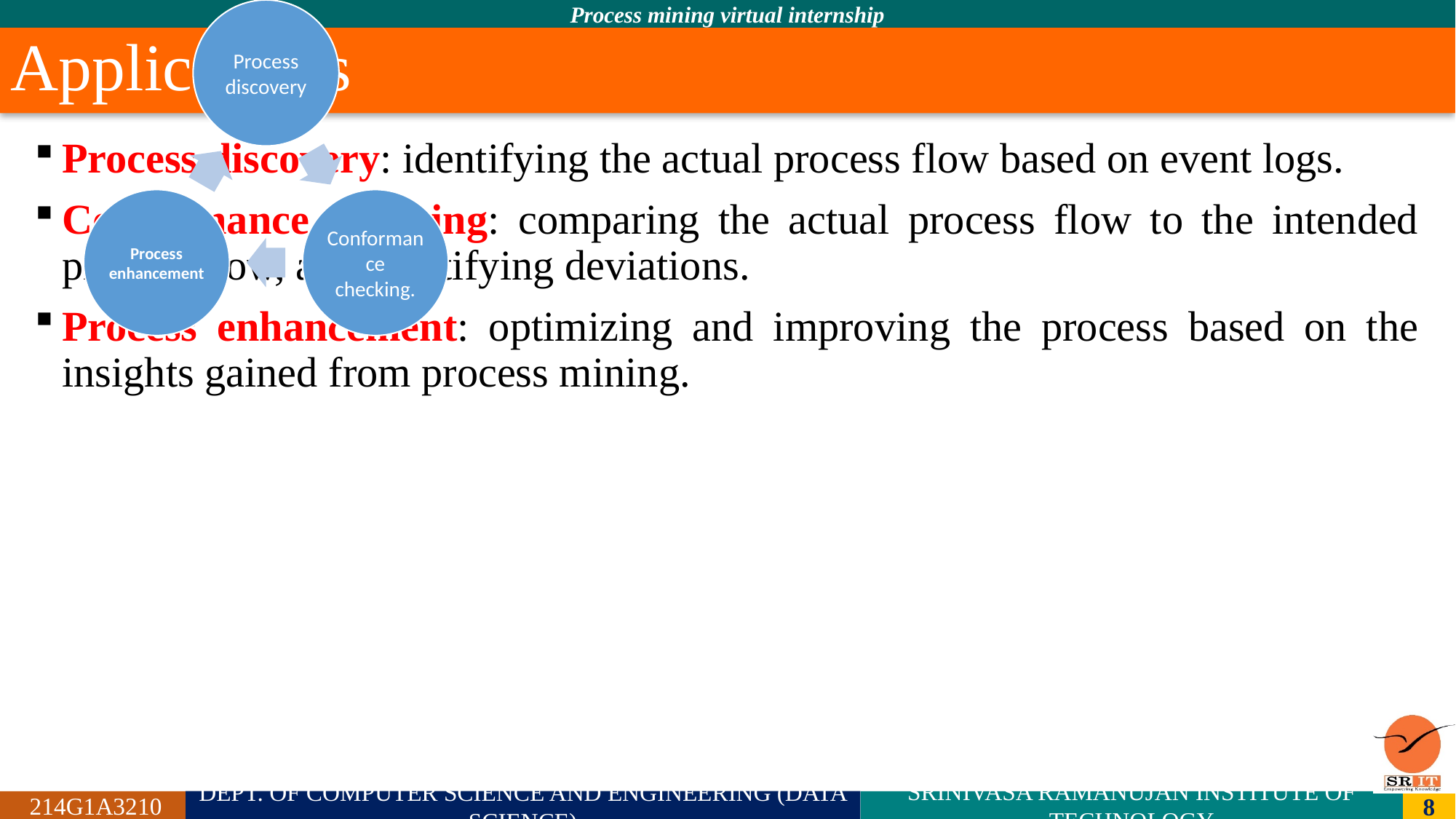

# Applications
Process discovery: identifying the actual process flow based on event logs.
Conformance checking: comparing the actual process flow to the intended process flow, and identifying deviations.
Process enhancement: optimizing and improving the process based on the insights gained from process mining.

Process discovery

Conformance checking.

Process enhancement